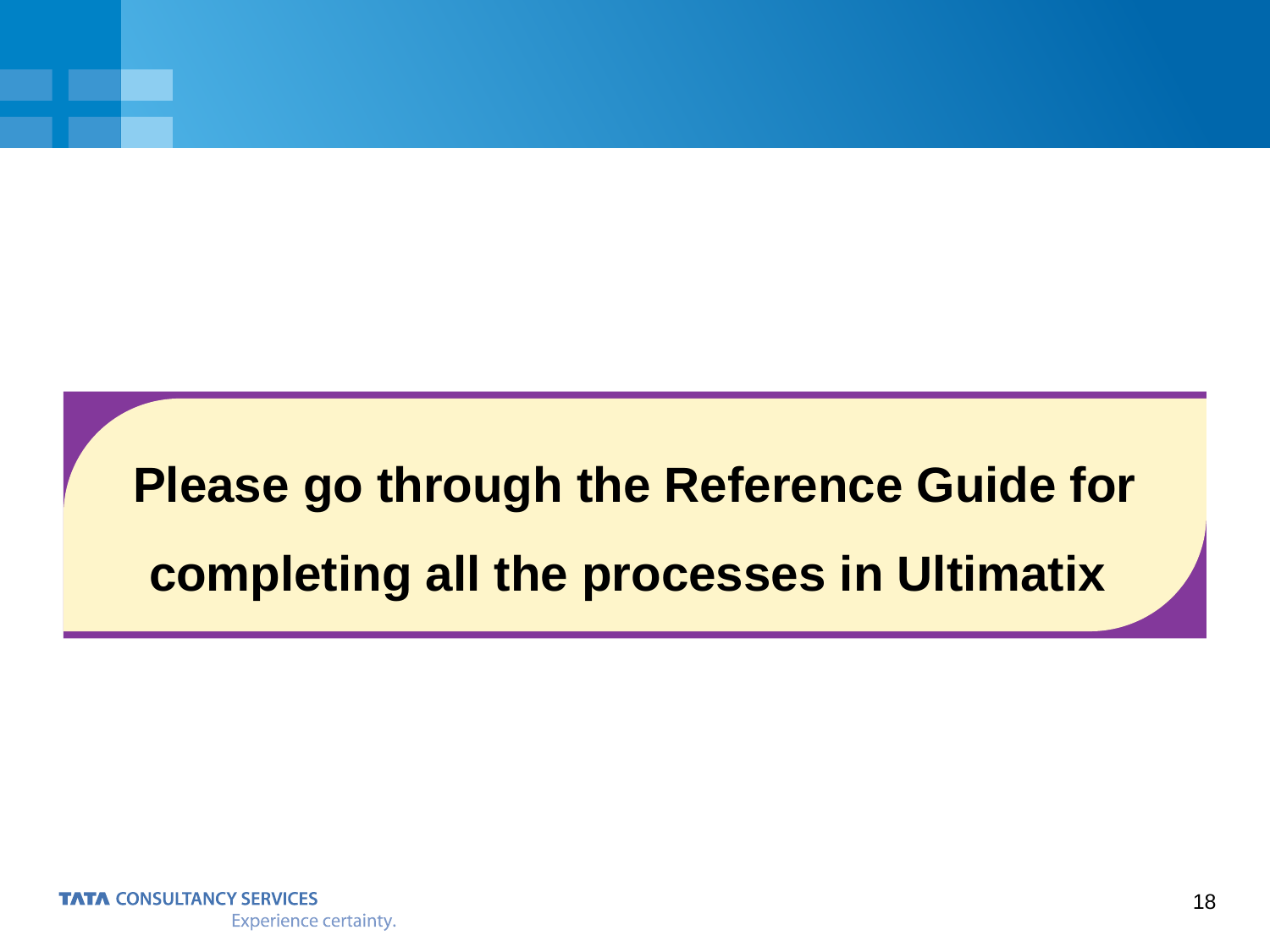

Please go through the Reference Guide for
completing all the processes in Ultimatix